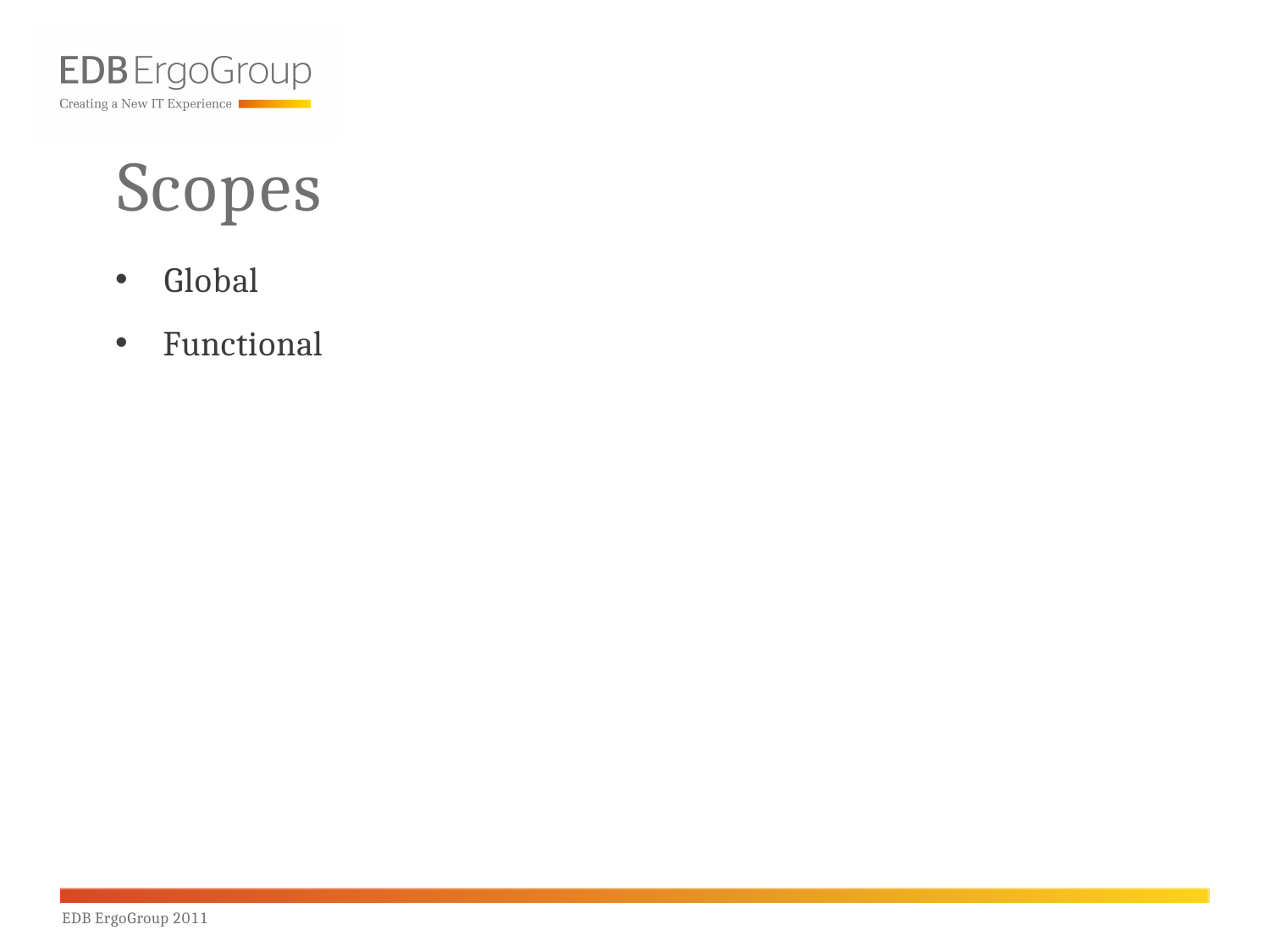

# Scopes
Global
Functional
EDB ErgoGroup 2011